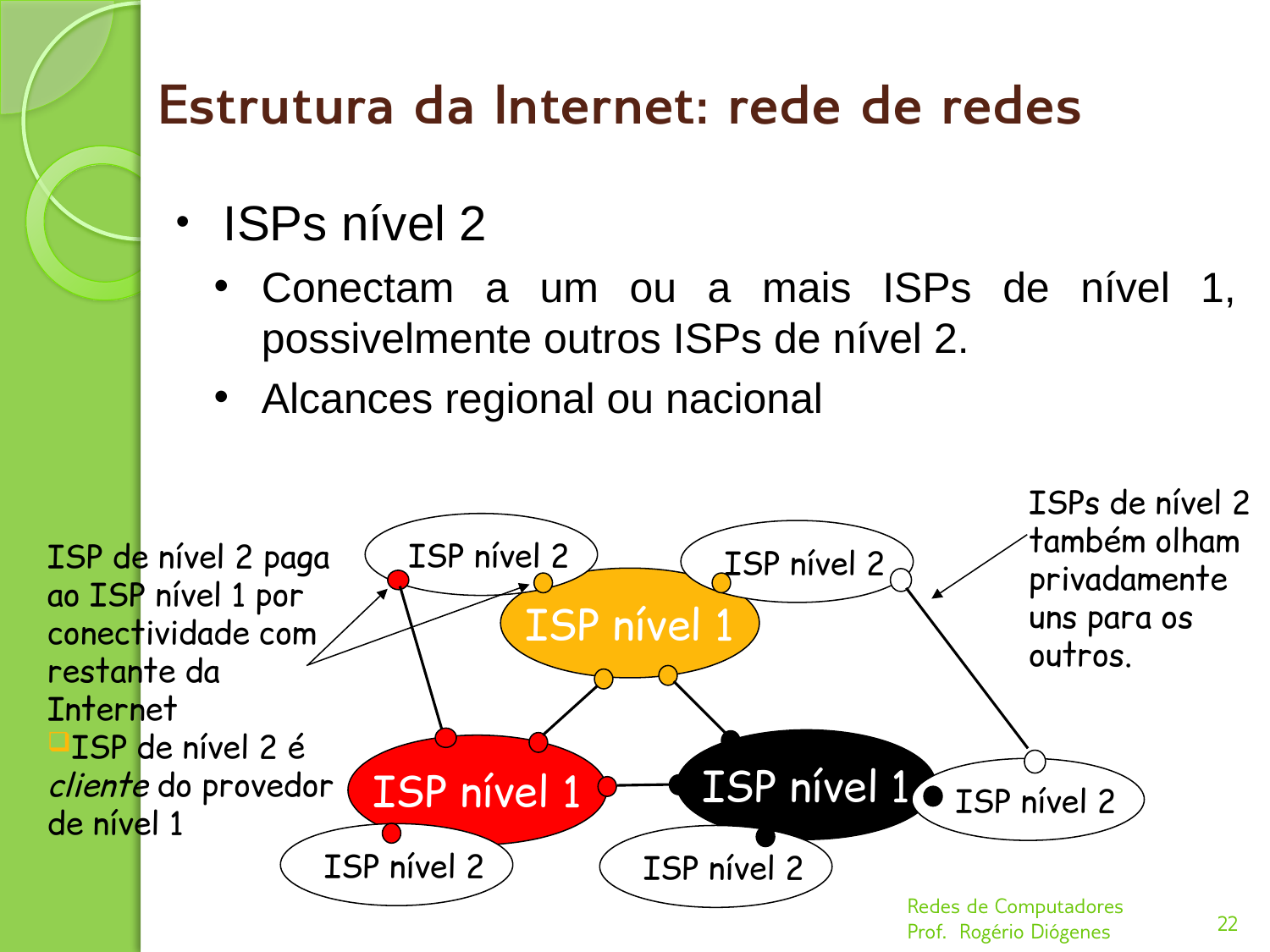

# Estrutura da Internet: rede de redes
ISPs nível 2
Conectam a um ou a mais ISPs de nível 1, possivelmente outros ISPs de nível 2.
Alcances regional ou nacional

ISPs de nível 2 também olham privadamente uns para os outros.

ISP nível 2

ISP nível 2

ISP nível 2

ISP nível 2

ISP nível 2
ISP de nível 2 paga ao ISP nível 1 por conectividade com restante da Internet
ISP de nível 2 é cliente do provedor de nível 1
ISP nível 1

ISP nível 1

ISP nível 1

22
Redes de Computadores
Prof.  Rogério Diógenes